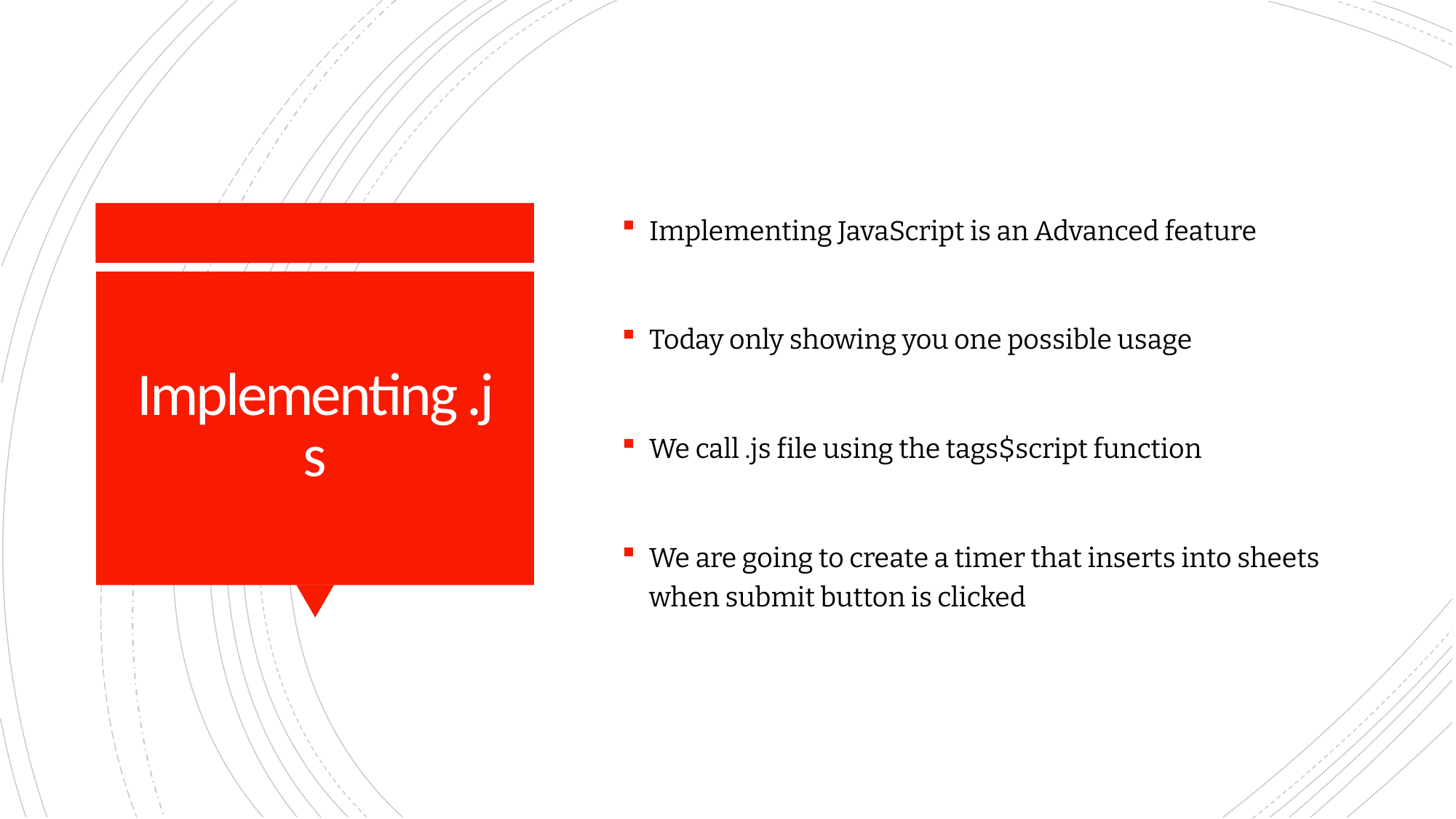

Implementing JavaScript is an Advanced feature

Today only showing you one possible usage

We call .js file using the tags$script function

We are going to create a timer that inserts into sheets when submit button is clicked
# Implementing .js